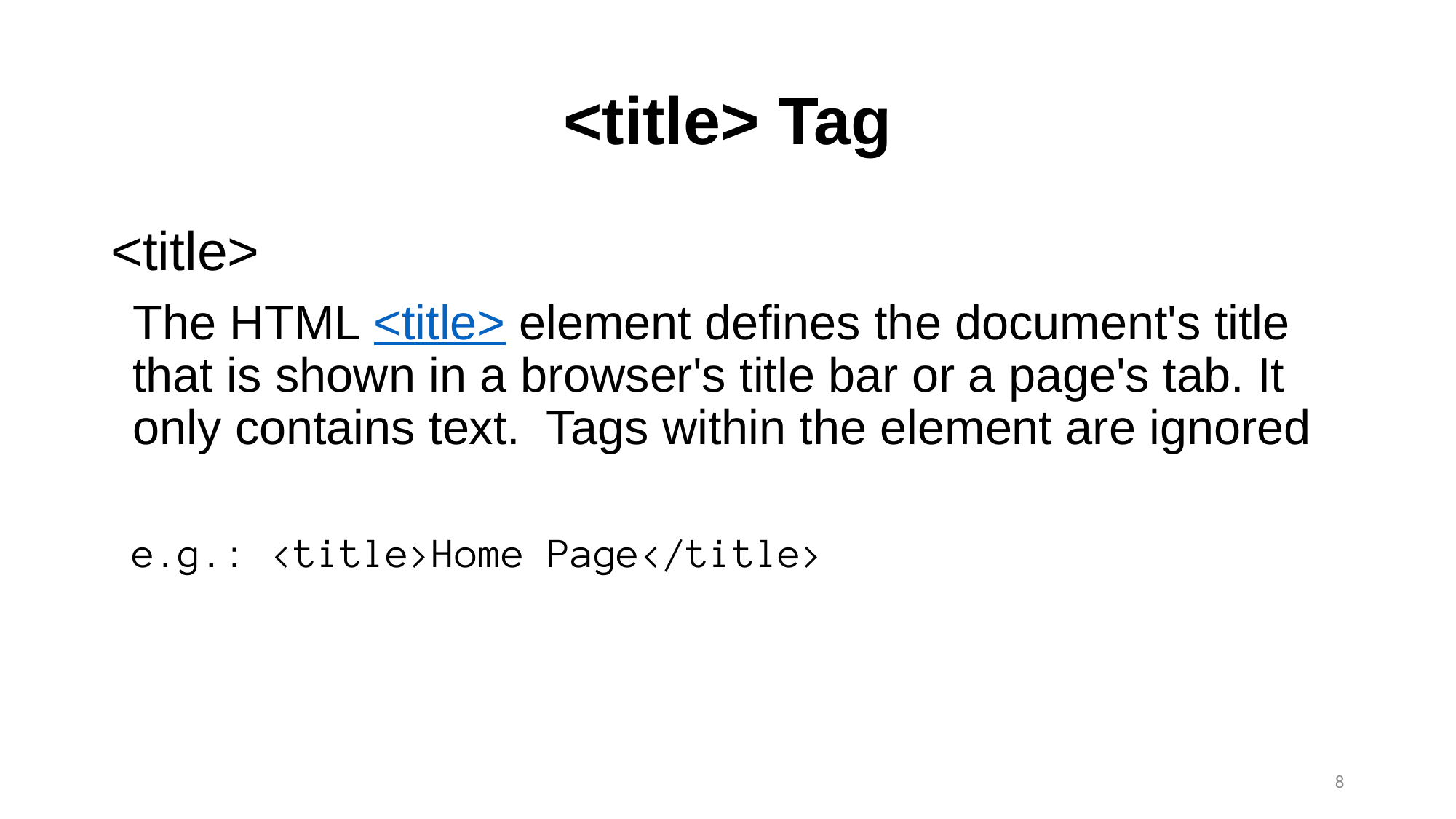

# <title> Tag
<title>
The HTML <title> element defines the document's title that is shown in a browser's title bar or a page's tab. It only contains text.  Tags within the element are ignored

e.g.: <title>Home Page</title>
8